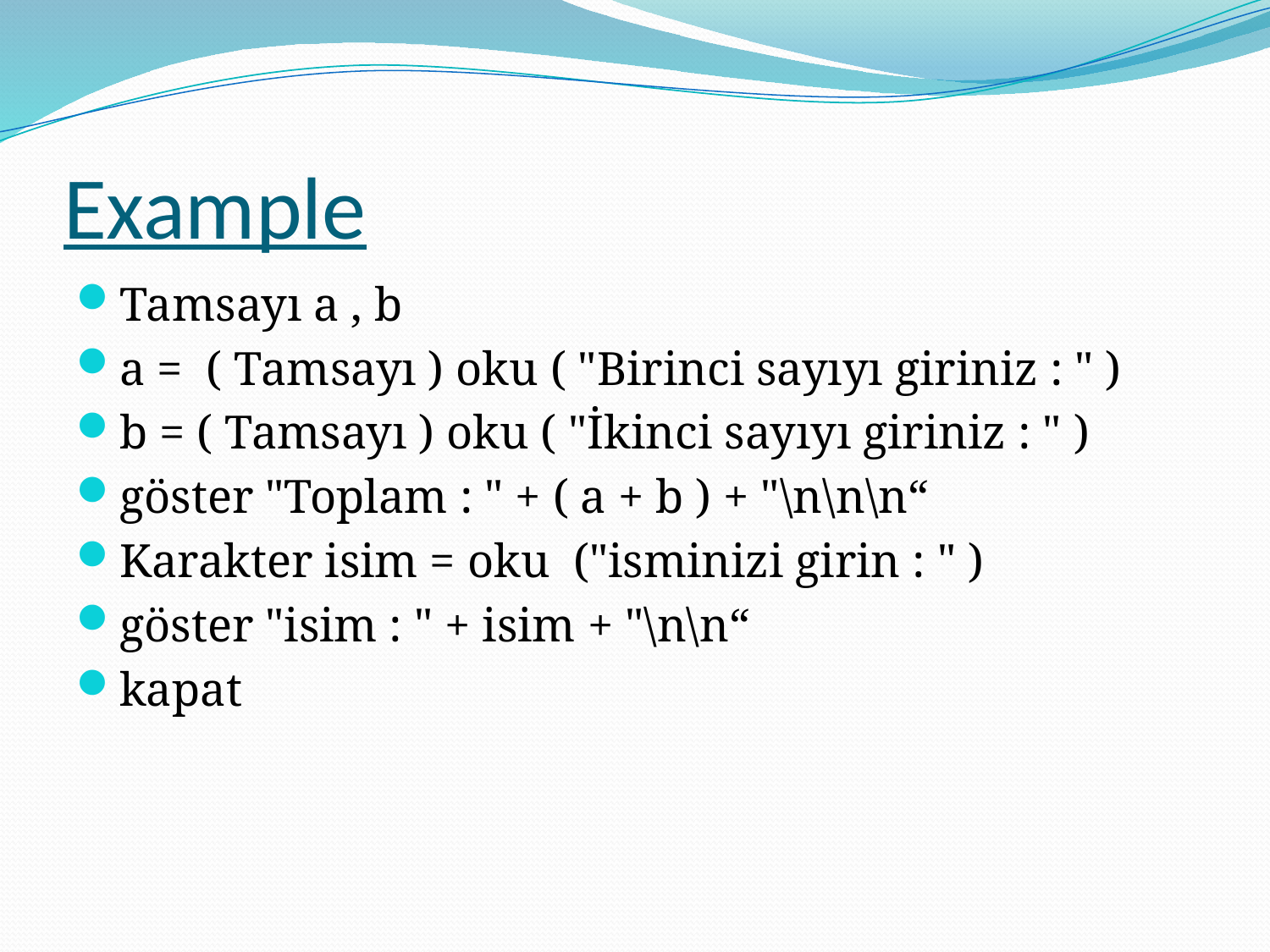

# Example
Tamsayı a , b
a =  ( Tamsayı ) oku ( "Birinci sayıyı giriniz : " )
b = ( Tamsayı ) oku ( "İkinci sayıyı giriniz : " )
göster "Toplam : " + ( a + b ) + "\n\n\n“
Karakter isim = oku  ("isminizi girin : " )
göster "isim : " + isim + "\n\n“
kapat